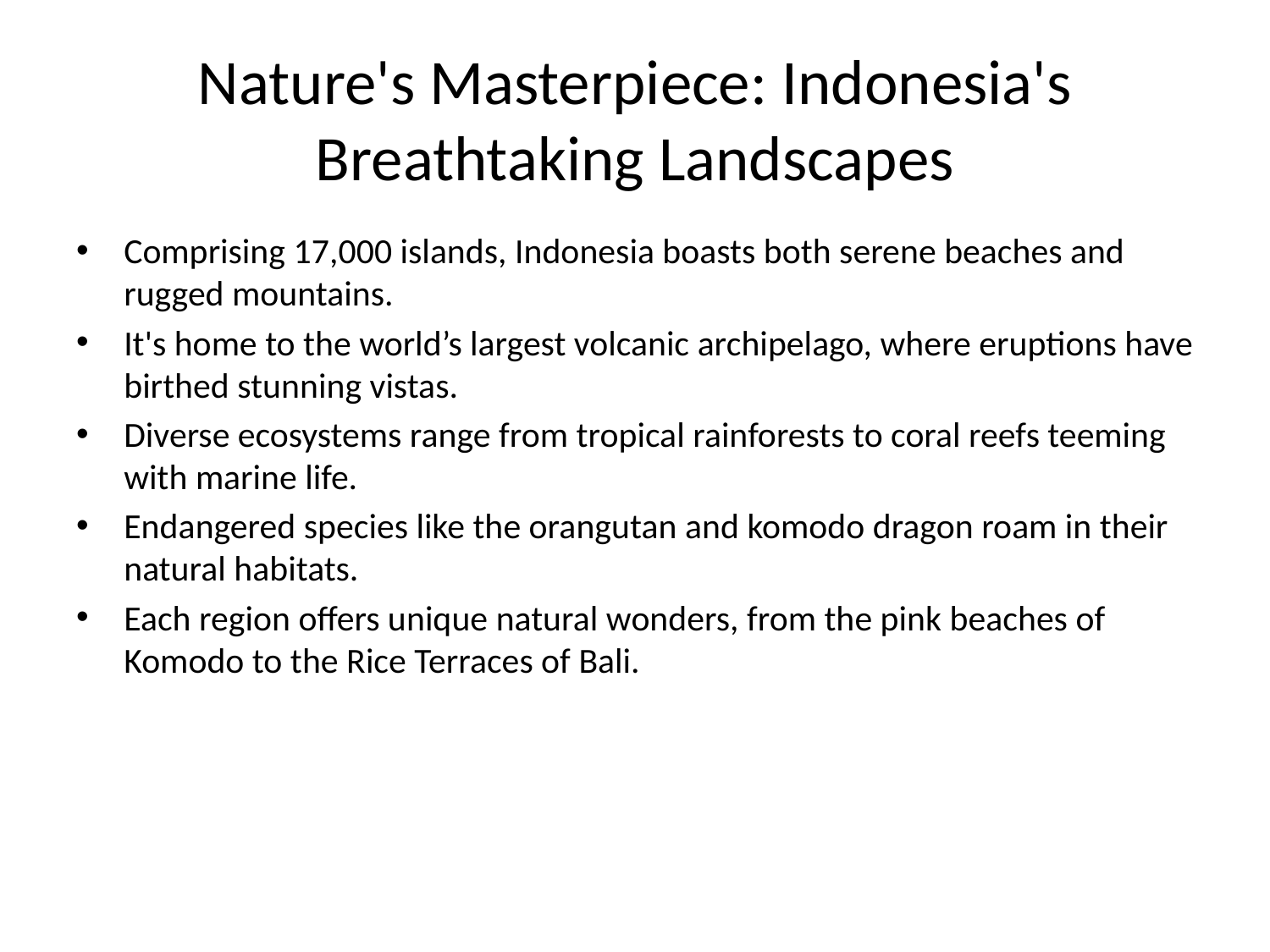

# Nature's Masterpiece: Indonesia's Breathtaking Landscapes
Comprising 17,000 islands, Indonesia boasts both serene beaches and rugged mountains.
It's home to the world’s largest volcanic archipelago, where eruptions have birthed stunning vistas.
Diverse ecosystems range from tropical rainforests to coral reefs teeming with marine life.
Endangered species like the orangutan and komodo dragon roam in their natural habitats.
Each region offers unique natural wonders, from the pink beaches of Komodo to the Rice Terraces of Bali.